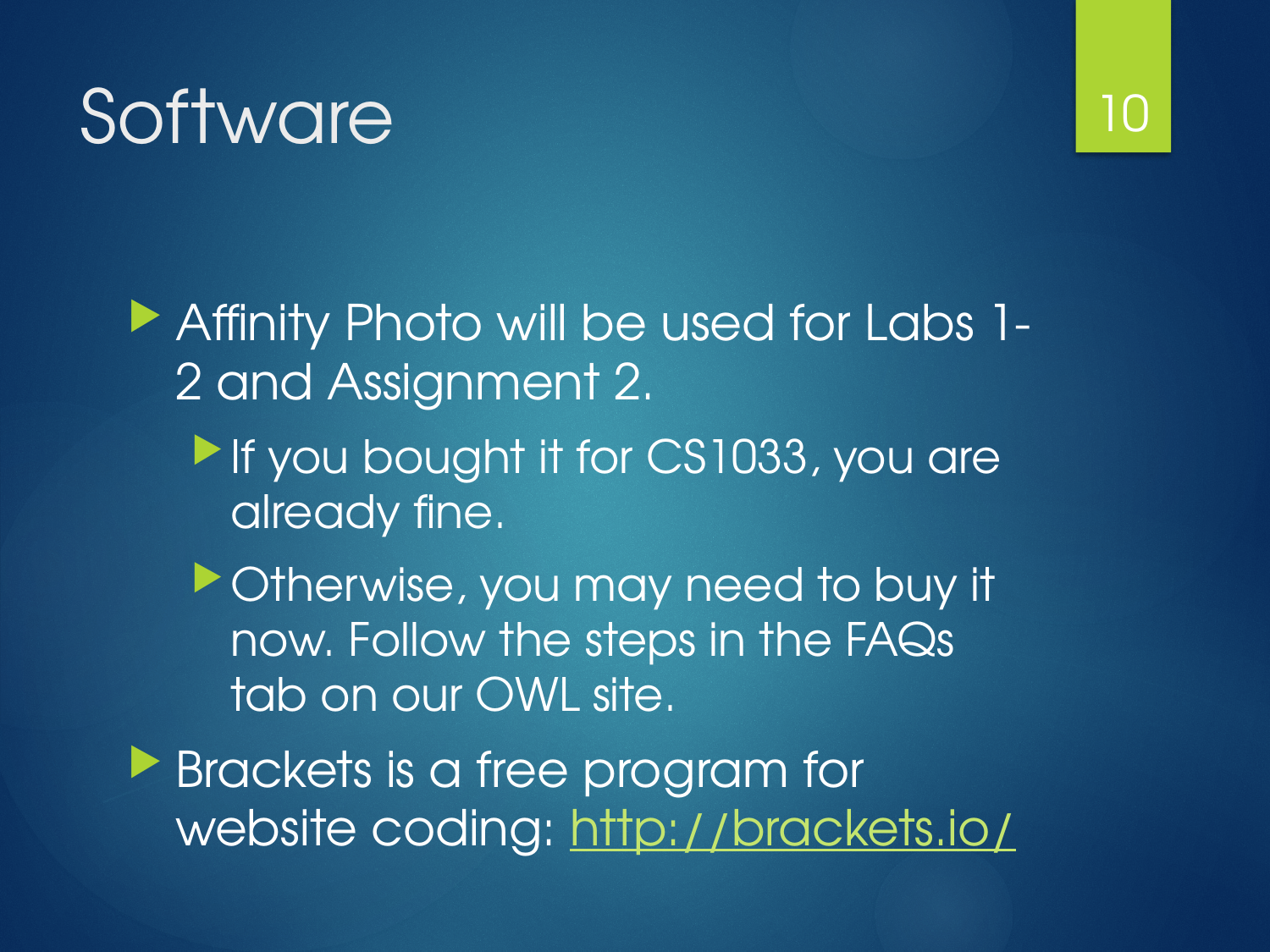

10
# Software
Affinity Photo will be used for Labs 1-2 and Assignment 2.
If you bought it for CS1033, you are already fine.
Otherwise, you may need to buy it now. Follow the steps in the FAQs tab on our OWL site.
Brackets is a free program for website coding: http://brackets.io/